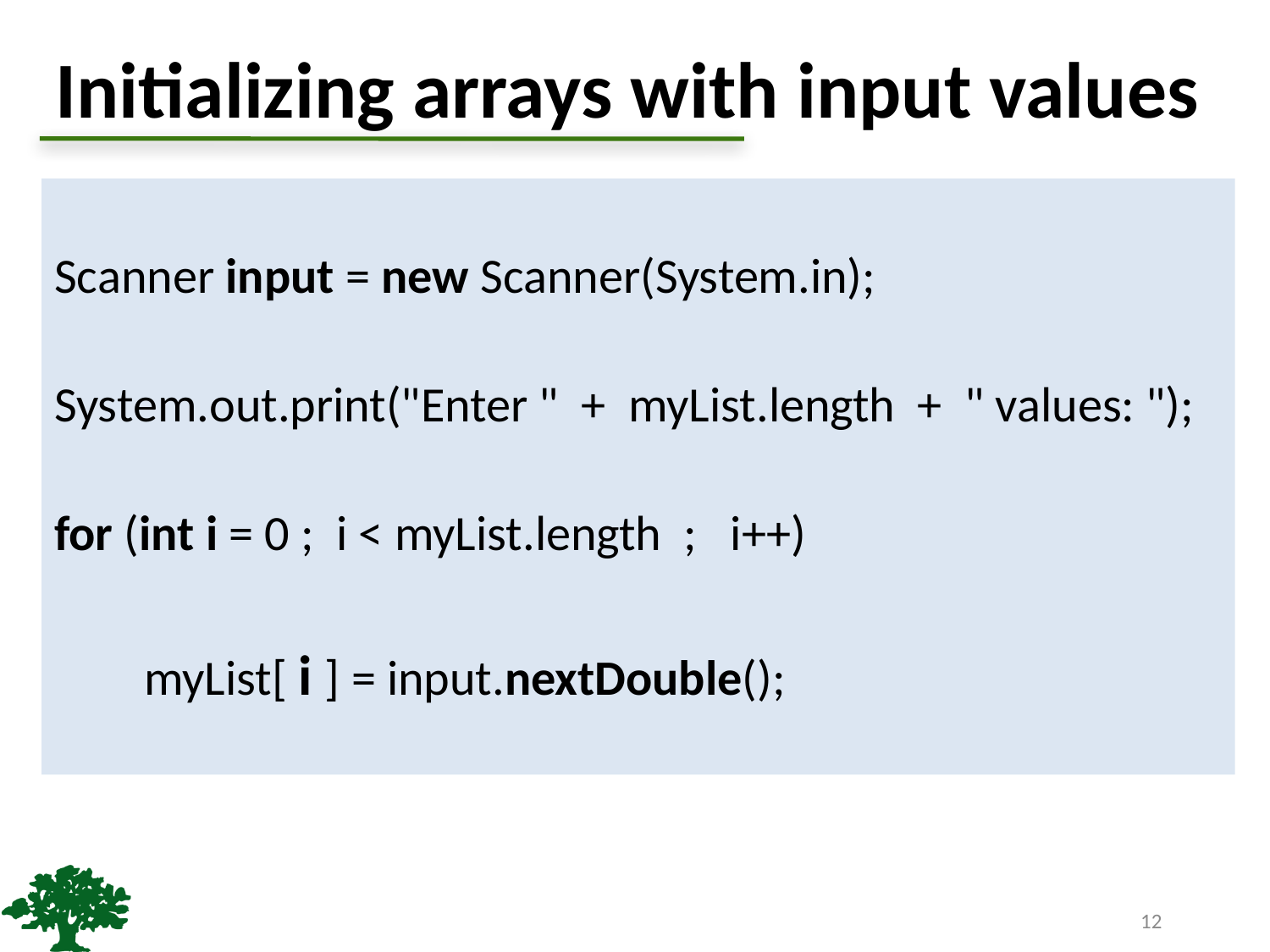

# Initializing arrays with input values
Scanner input = new Scanner(System.in);
System.out.print("Enter "  +  myList.length  +  " values: ");
for (int i = 0 ;  i < myList.length  ;   i++)
        myList[ i ] = input.nextDouble();

12